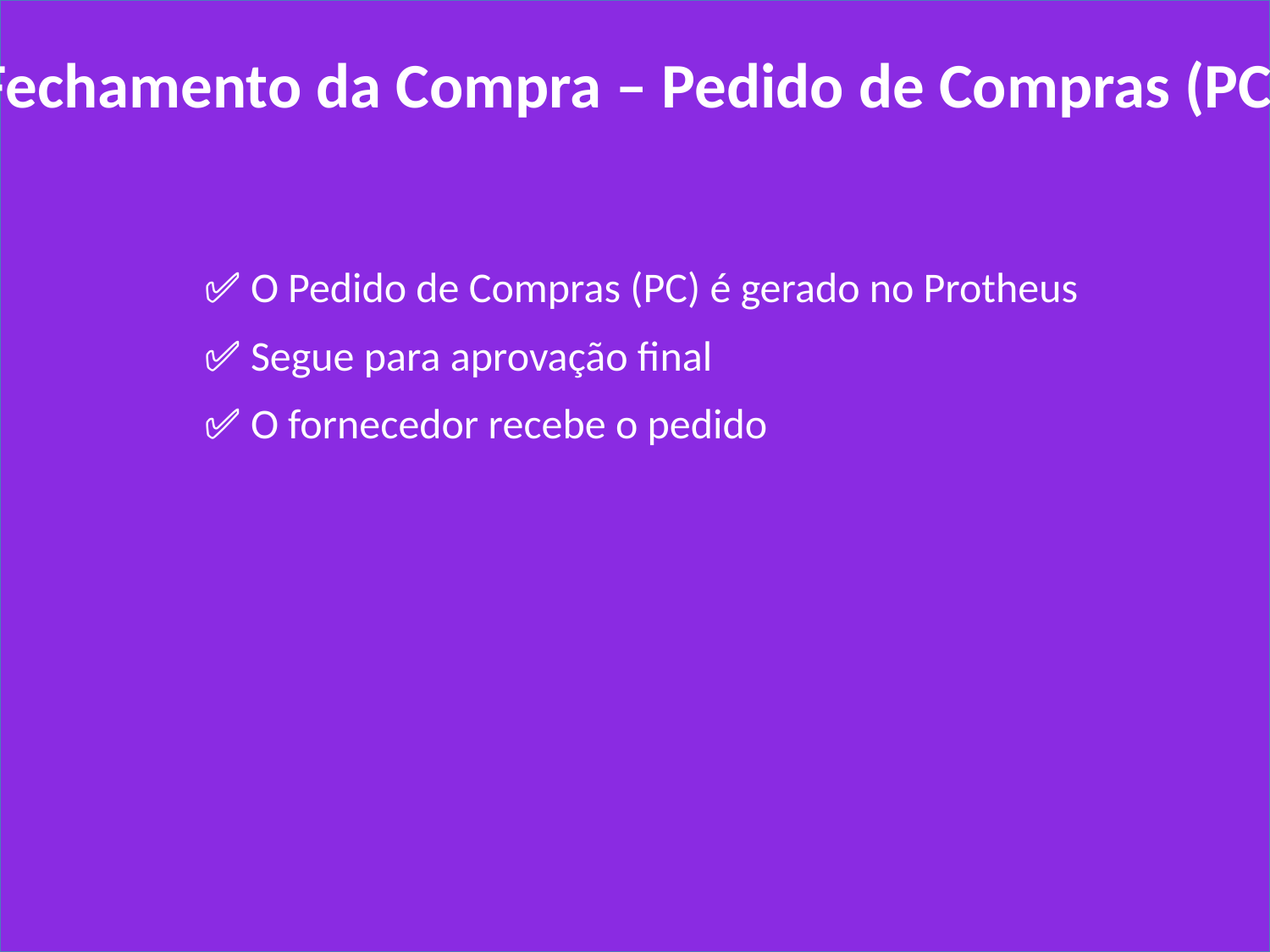

Fechamento da Compra – Pedido de Compras (PC)
#
✅ O Pedido de Compras (PC) é gerado no Protheus
✅ Segue para aprovação final
✅ O fornecedor recebe o pedido